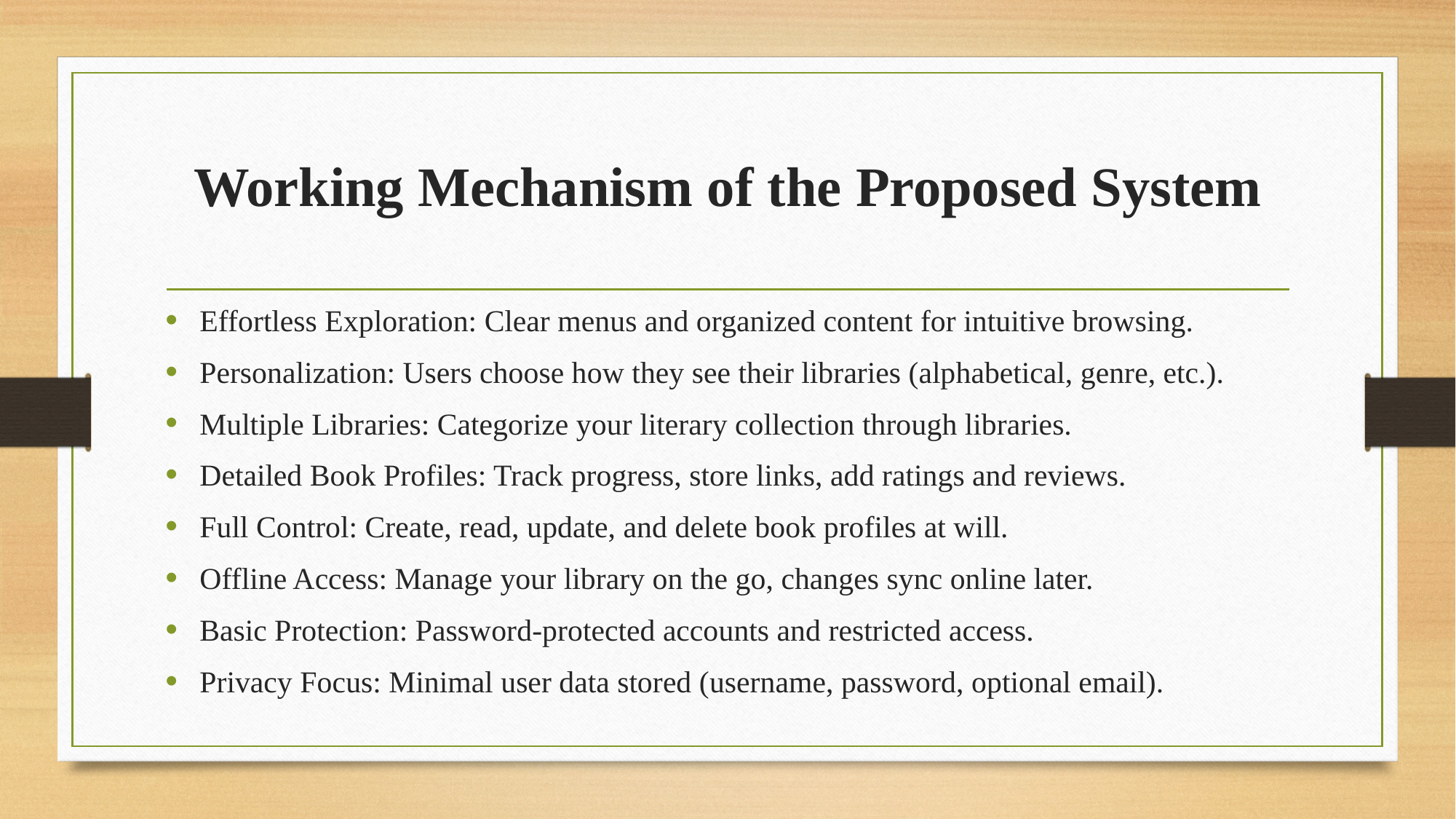

# Working Mechanism of the Proposed System
Effortless Exploration: Clear menus and organized content for intuitive browsing.
Personalization: Users choose how they see their libraries (alphabetical, genre, etc.).
Multiple Libraries: Categorize your literary collection through libraries.
Detailed Book Profiles: Track progress, store links, add ratings and reviews.
Full Control: Create, read, update, and delete book profiles at will.
Offline Access: Manage your library on the go, changes sync online later.
Basic Protection: Password-protected accounts and restricted access.
Privacy Focus: Minimal user data stored (username, password, optional email).